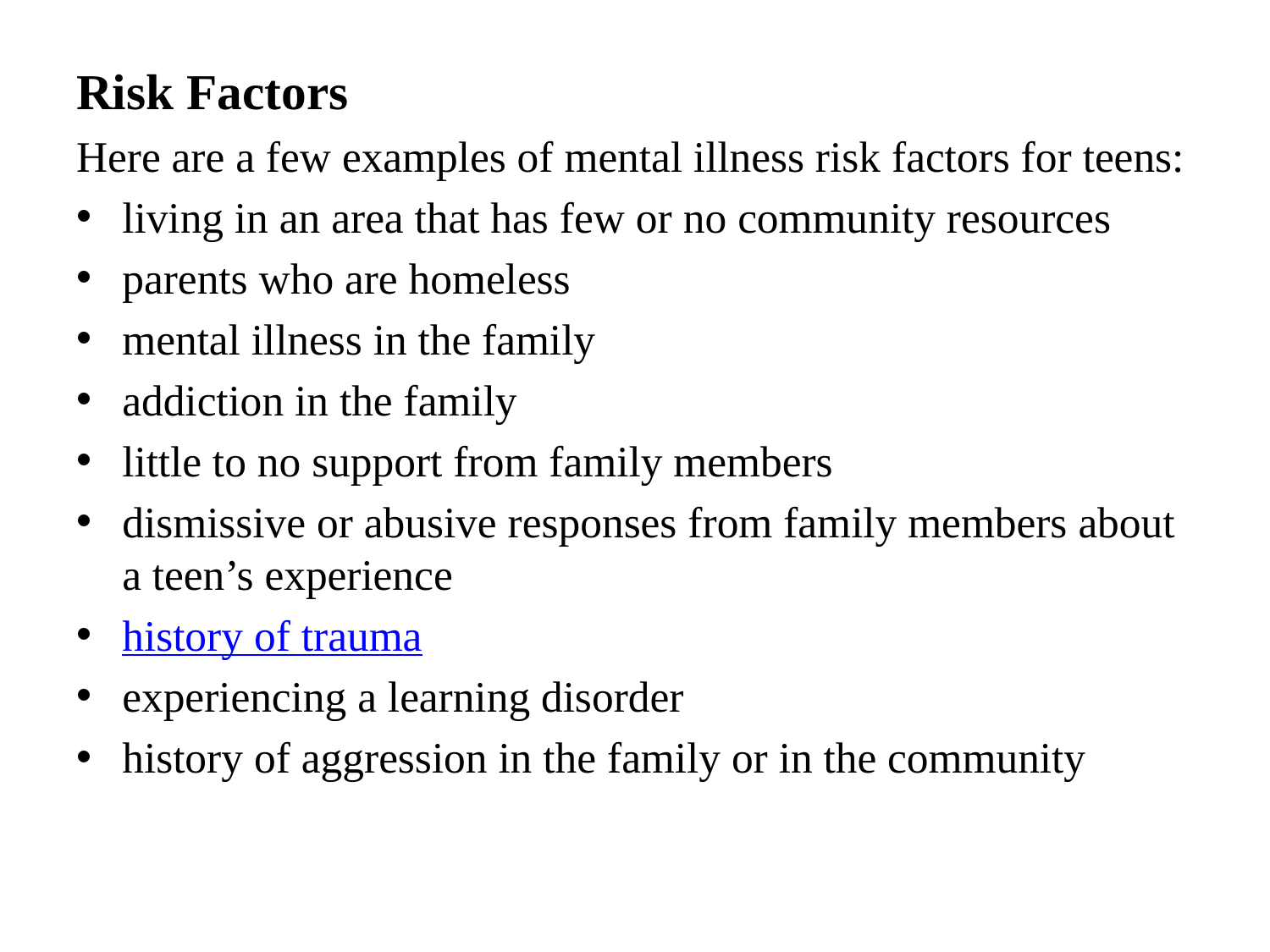

Risk Factors
Here are a few examples of mental illness risk factors for teens:
living in an area that has few or no community resources
parents who are homeless
mental illness in the family
addiction in the family
little to no support from family members
dismissive or abusive responses from family members about a teen’s experience
history of trauma
experiencing a learning disorder
history of aggression in the family or in the community